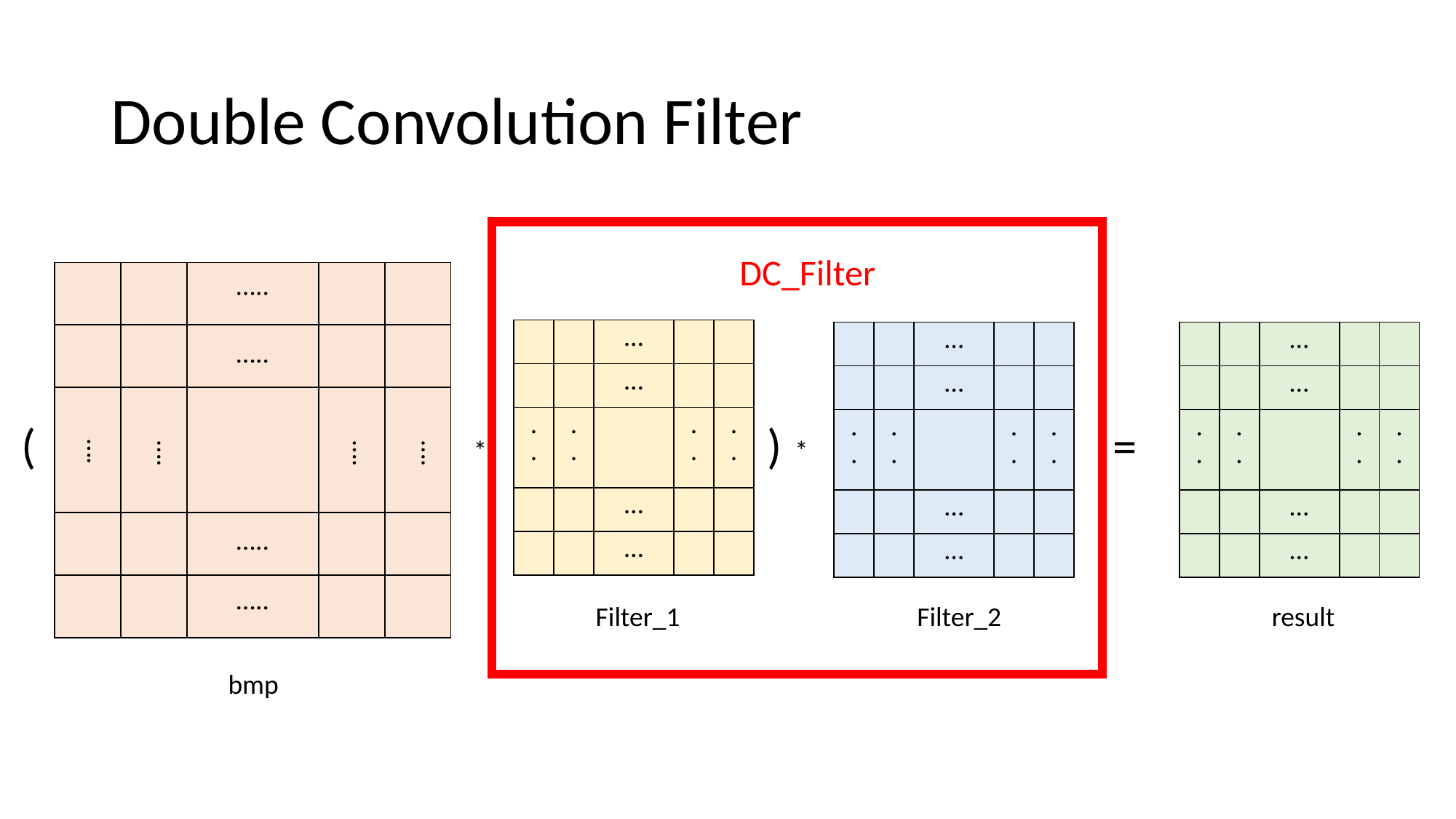

# Double Convolution Filter

DC_Filter
|  |  |  |  |  |
| --- | --- | --- | --- | --- |
|  |  |  |  |  |
|  |  |  |  |  |
|  |  |  |  |  |
|  |  |  |  |  |
…..
|  |  | … |  |  |
| --- | --- | --- | --- | --- |
|  |  | … |  |  |
| . . | . . |  | . . | . . |
|  |  | … |  |  |
|  |  | … |  |  |
|  |  | … |  |  |
| --- | --- | --- | --- | --- |
|  |  | … |  |  |
| . . | . . |  | . . | . . |
|  |  | … |  |  |
|  |  | … |  |  |
|  |  | … |  |  |
| --- | --- | --- | --- | --- |
|  |  | … |  |  |
| . . | . . |  | . . | . . |
|  |  | … |  |  |
|  |  | … |  |  |
…..
….
….
….
….
(                                                                   )
=
*
*
…..
…..
Filter_1
Filter_2
result
bmp